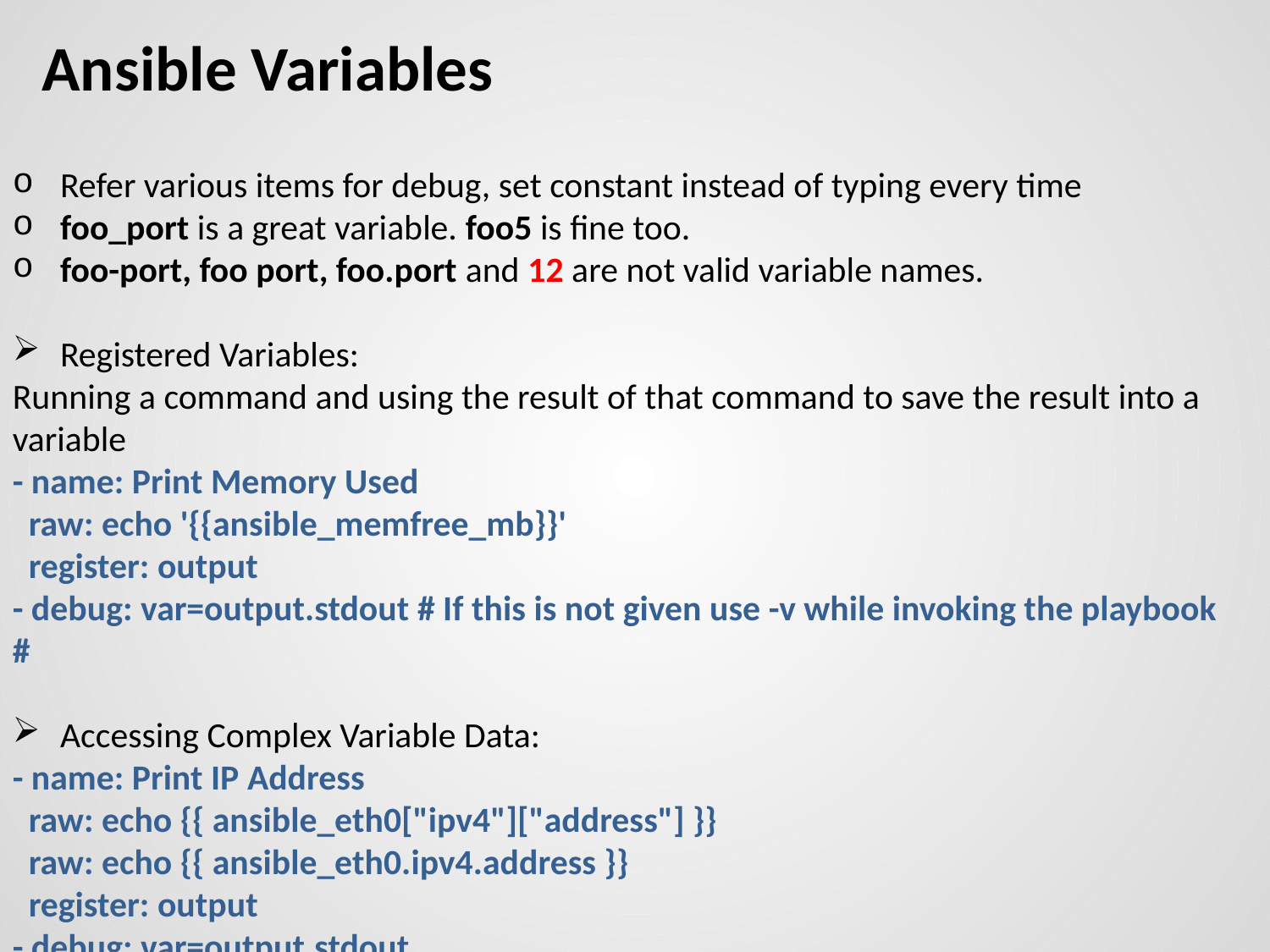

# Ansible Variables
Refer various items for debug, set constant instead of typing every time
foo_port is a great variable. foo5 is fine too.
foo-port, foo port, foo.port and 12 are not valid variable names.

Registered Variables:
Running a command and using the result of that command to save the result into a variable
- name: Print Memory Used
  raw: echo '{{ansible_memfree_mb}}'
  register: output
- debug: var=output.stdout # If this is not given use -v while invoking the playbook #

Accessing Complex Variable Data:
- name: Print IP Address
  raw: echo {{ ansible_eth0["ipv4"]["address"] }}
  raw: echo {{ ansible_eth0.ipv4.address }}
  register: output
- debug: var=output.stdout